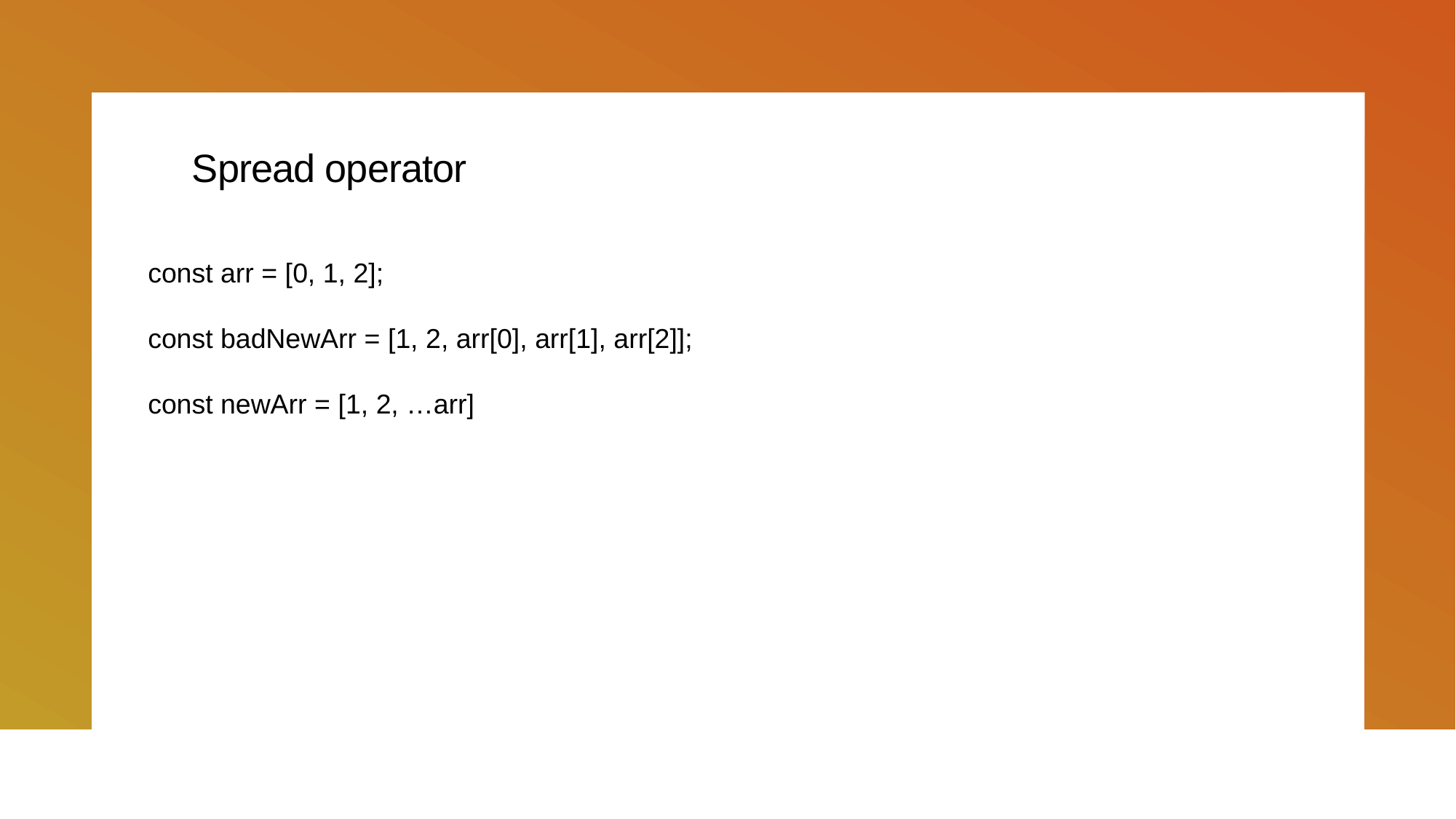

# Spread operator
const arr = [0, 1, 2];

const badNewArr = [1, 2, arr[0], arr[1], arr[2]];

const newArr = [1, 2, …arr]